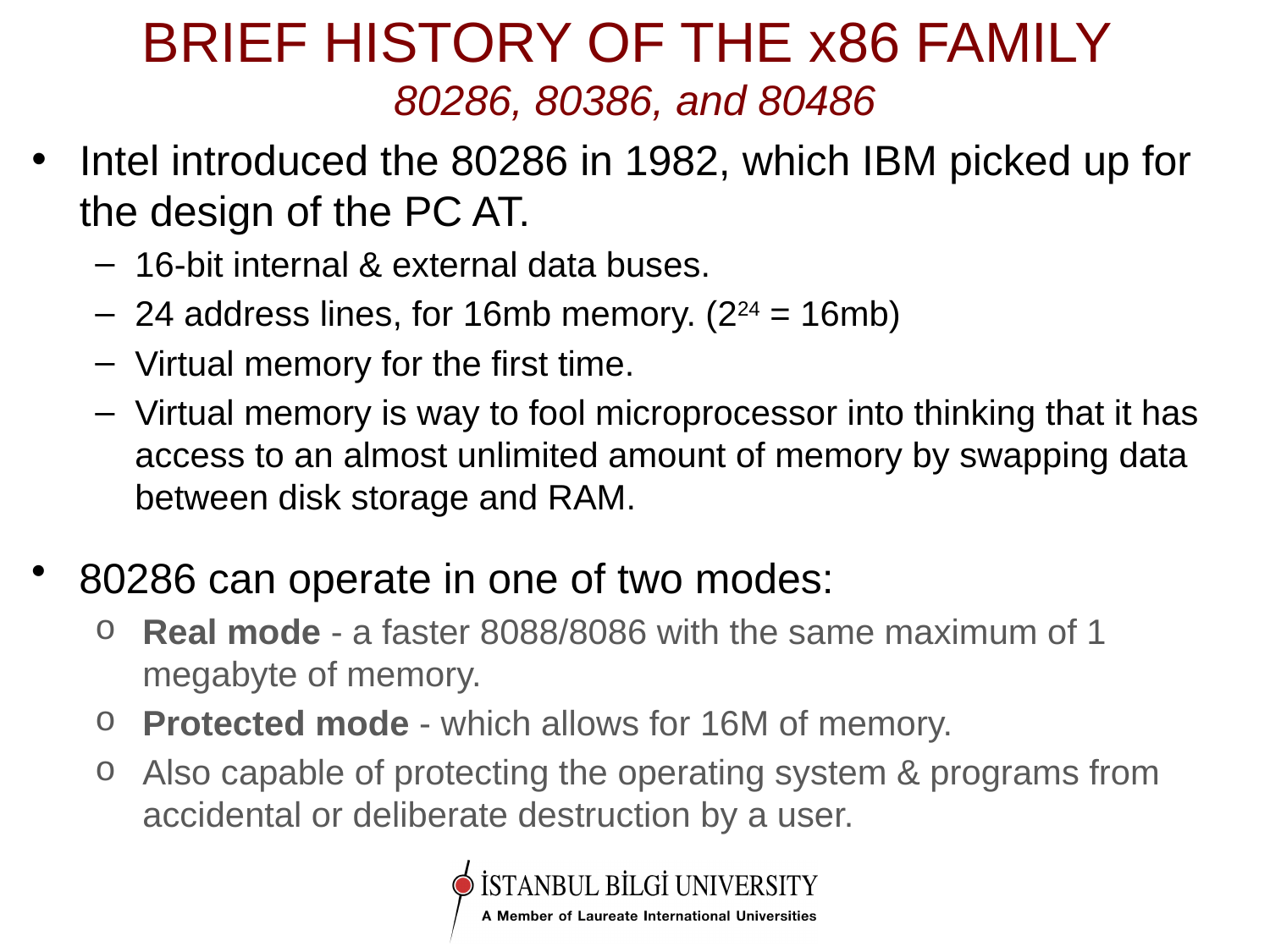

# BRIEF HISTORY OF THE x86 FAMILY 80286, 80386, and 80486
Intel introduced the 80286 in 1982, which IBM picked up for the design of the PC AT.
16-bit internal & external data buses.
24 address lines, for 16mb memory. (224 = 16mb)
Virtual memory for the first time.
Virtual memory is way to fool microprocessor into thinking that it has access to an almost unlimited amount of memory by swapping data between disk storage and RAM.
80286 can operate in one of two modes:
Real mode - a faster 8088/8086 with the same maximum of 1 megabyte of memory.
Protected mode - which allows for 16M of memory.
Also capable of protecting the operating system & programs from accidental or deliberate destruction by a user.